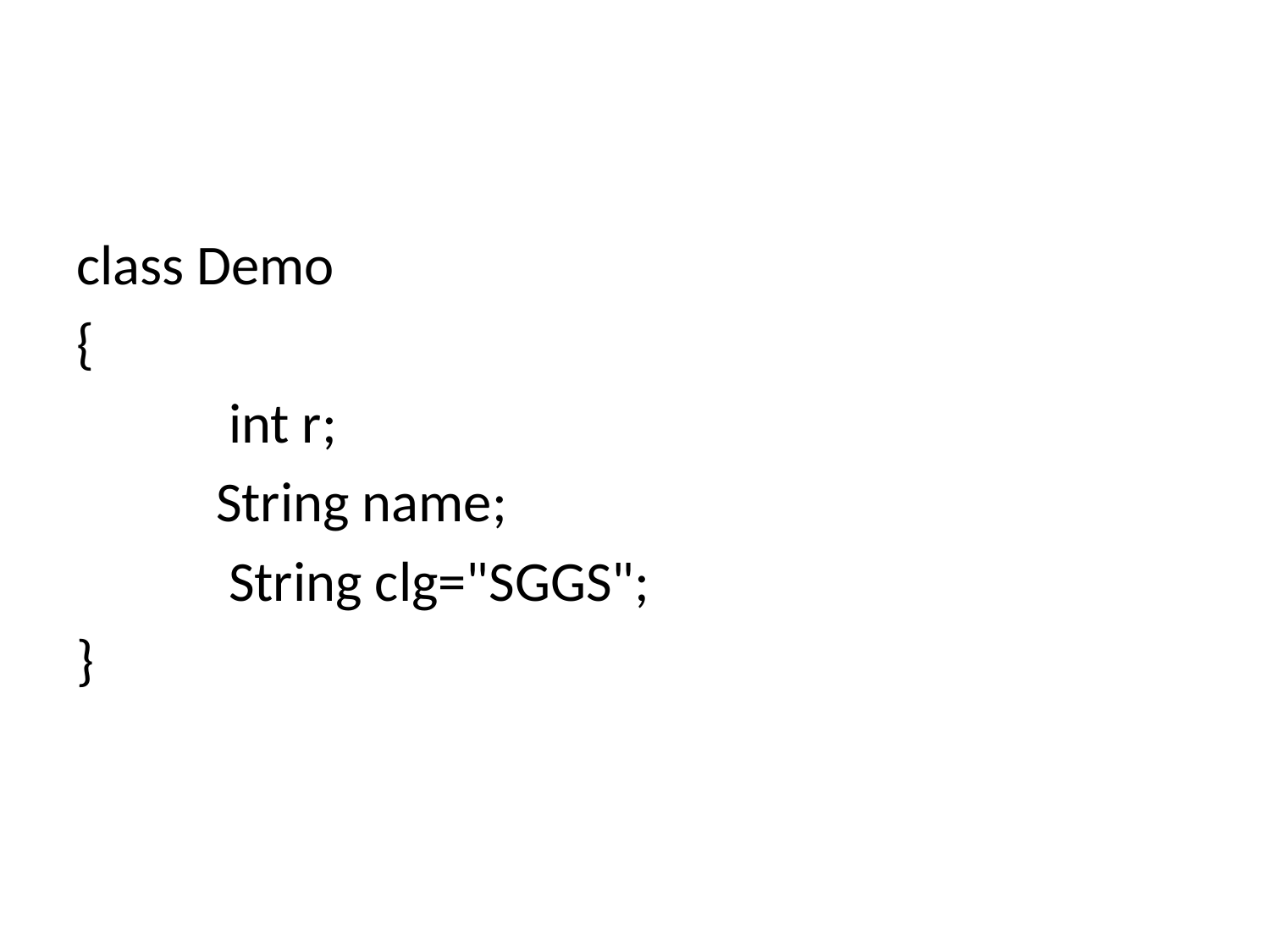

#
class Demo
{
            int r;
           String name;
            String clg="SGGS";
}